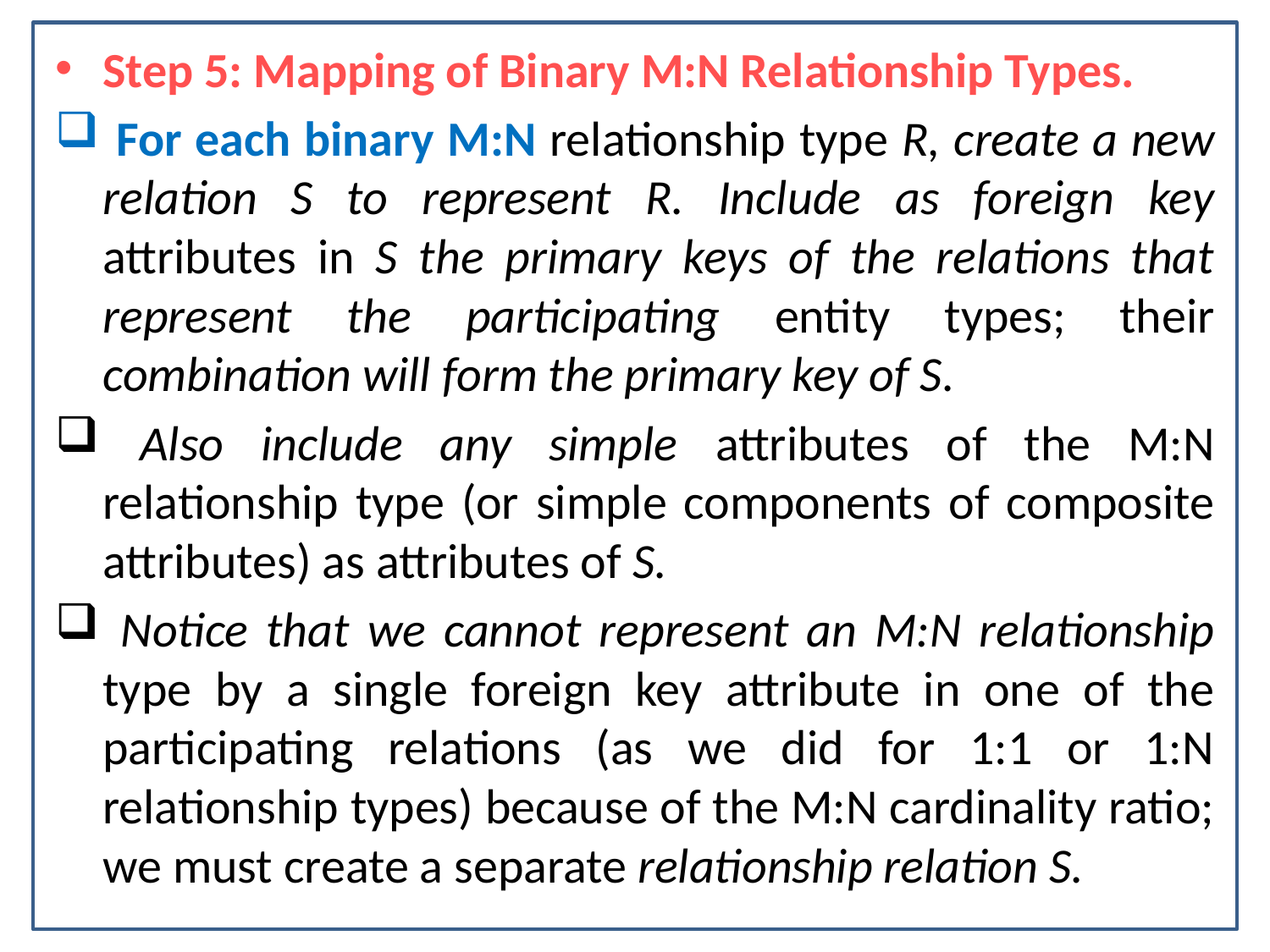

Step 5: Mapping of Binary M:N Relationship Types.
 For each binary M:N relationship type R, create a new relation S to represent R. Include as foreign key attributes in S the primary keys of the relations that represent the participating entity types; their combination will form the primary key of S.
 Also include any simple attributes of the M:N relationship type (or simple components of composite attributes) as attributes of S.
 Notice that we cannot represent an M:N relationship type by a single foreign key attribute in one of the participating relations (as we did for 1:1 or 1:N relationship types) because of the M:N cardinality ratio; we must create a separate relationship relation S.